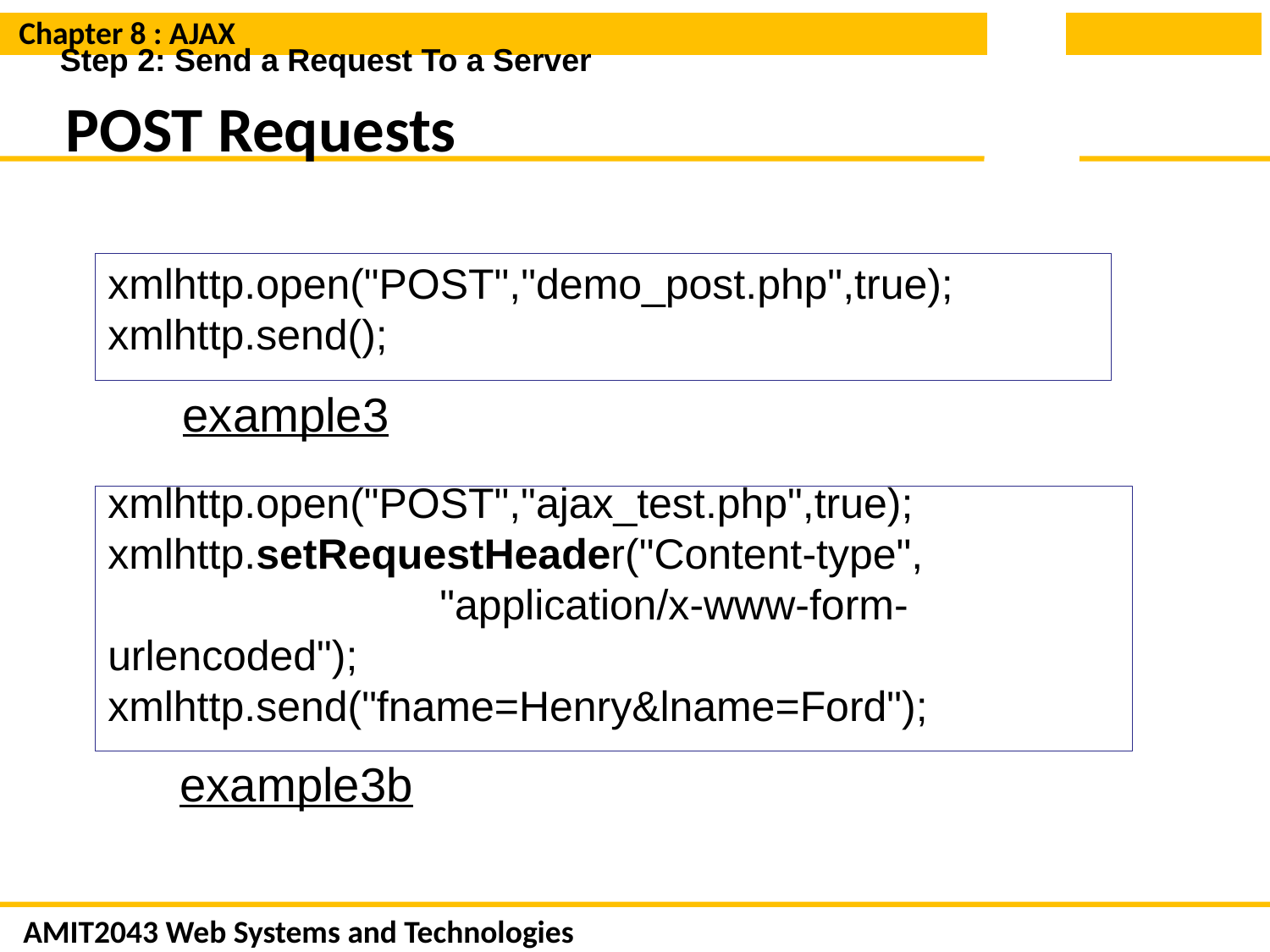

Step 2: Send a Request To a Server
# POST Requests
xmlhttp.open("POST","demo_post.php",true);
xmlhttp.send();

example3
xmlhttp.open("POST","ajax_test.php",true);
xmlhttp.setRequestHeader("Content-type",
                            "application/x-www-form-urlencoded");
xmlhttp.send("fname=Henry&lname=Ford");

example3b